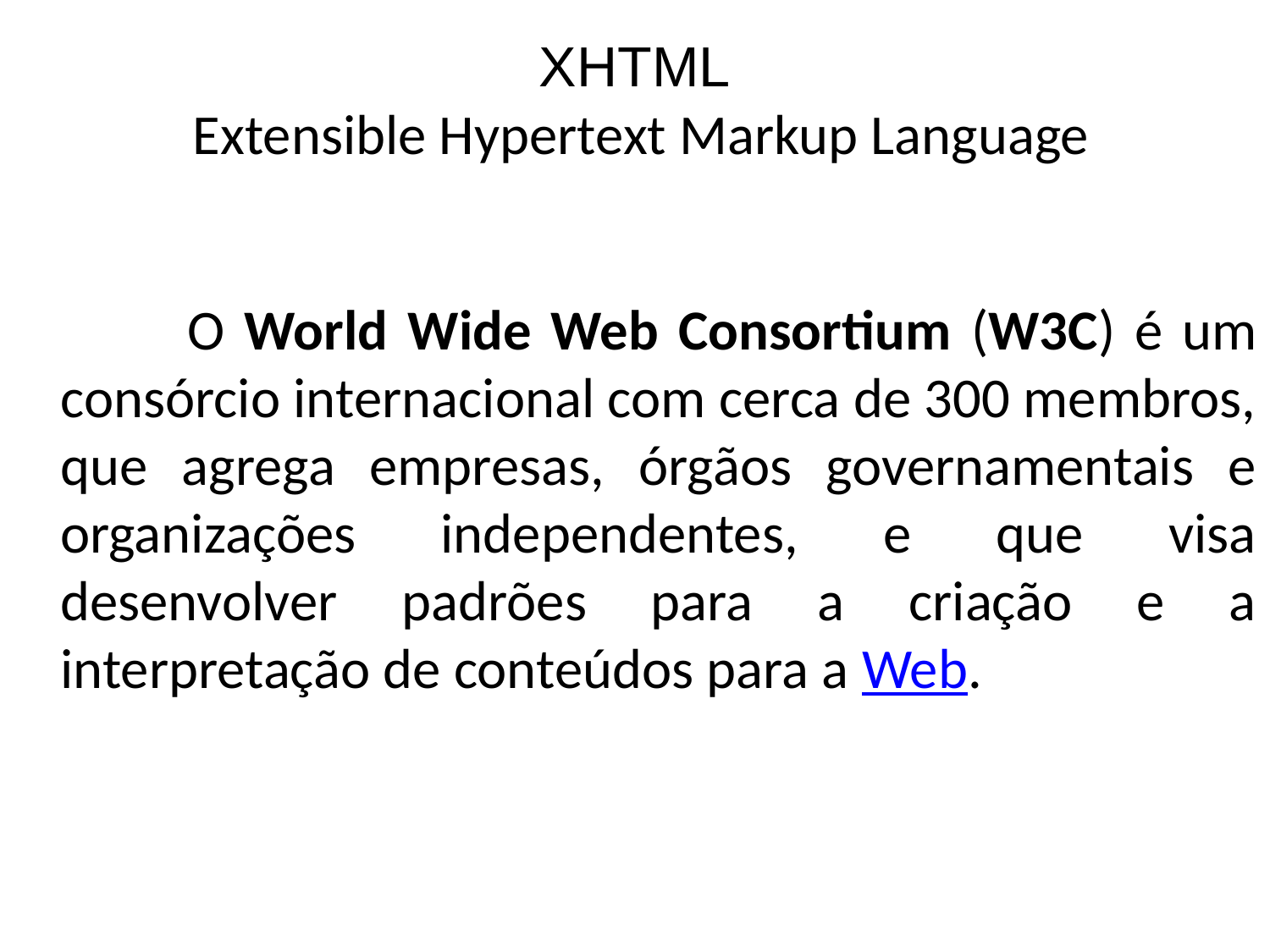

# XHTML Extensible Hypertext Markup Language
		O World Wide Web Consortium (W3C) é um consórcio internacional com cerca de 300 membros, que agrega empresas, órgãos governamentais e organizações independentes, e que visa desenvolver padrões para a criação e a interpretação de conteúdos para a Web.